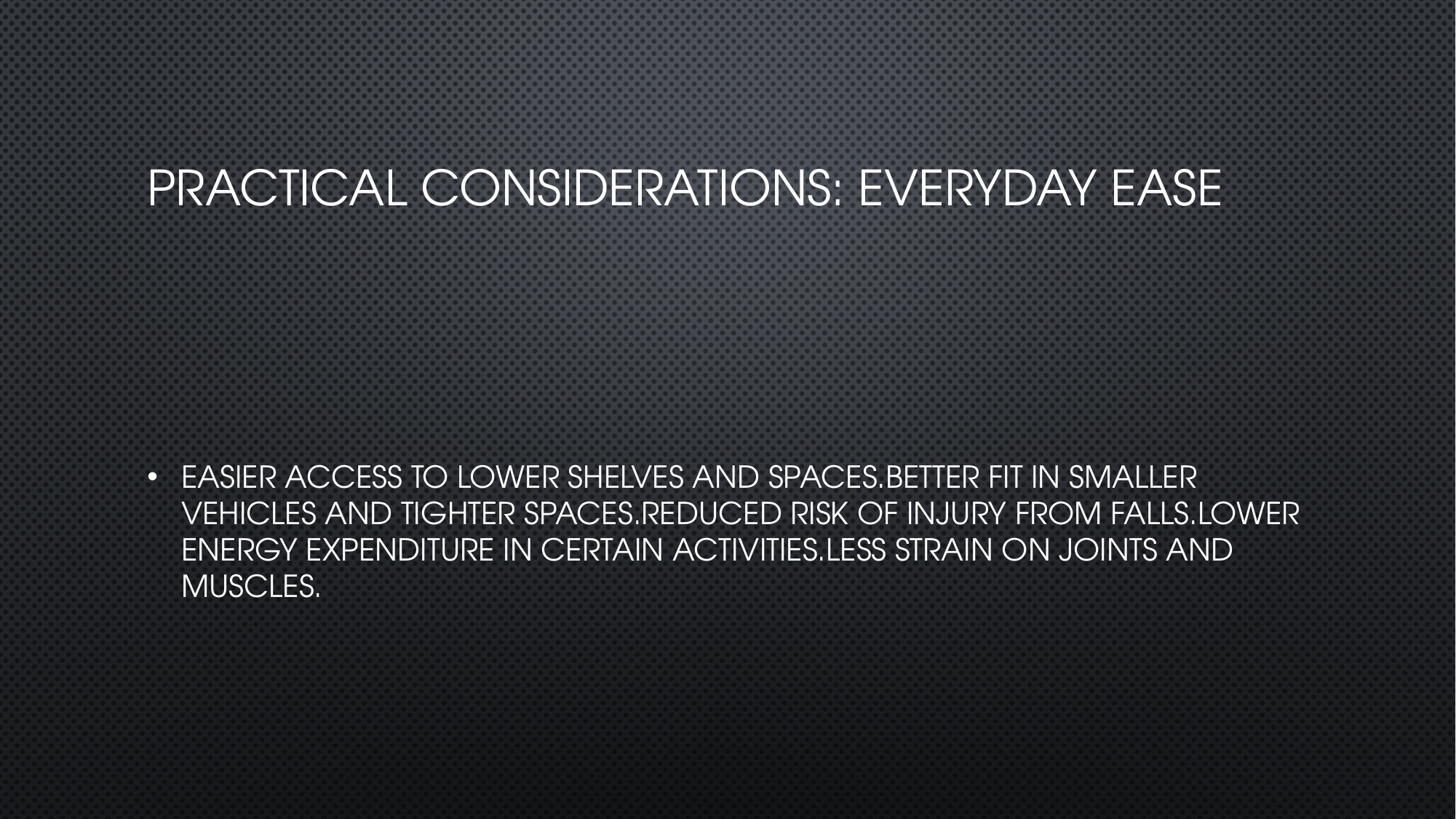

# Practical Considerations: Everyday Ease

Easier access to lower shelves and spaces.Better fit in smaller vehicles and tighter spaces.Reduced risk of injury from falls.Lower energy expenditure in certain activities.Less strain on joints and muscles.